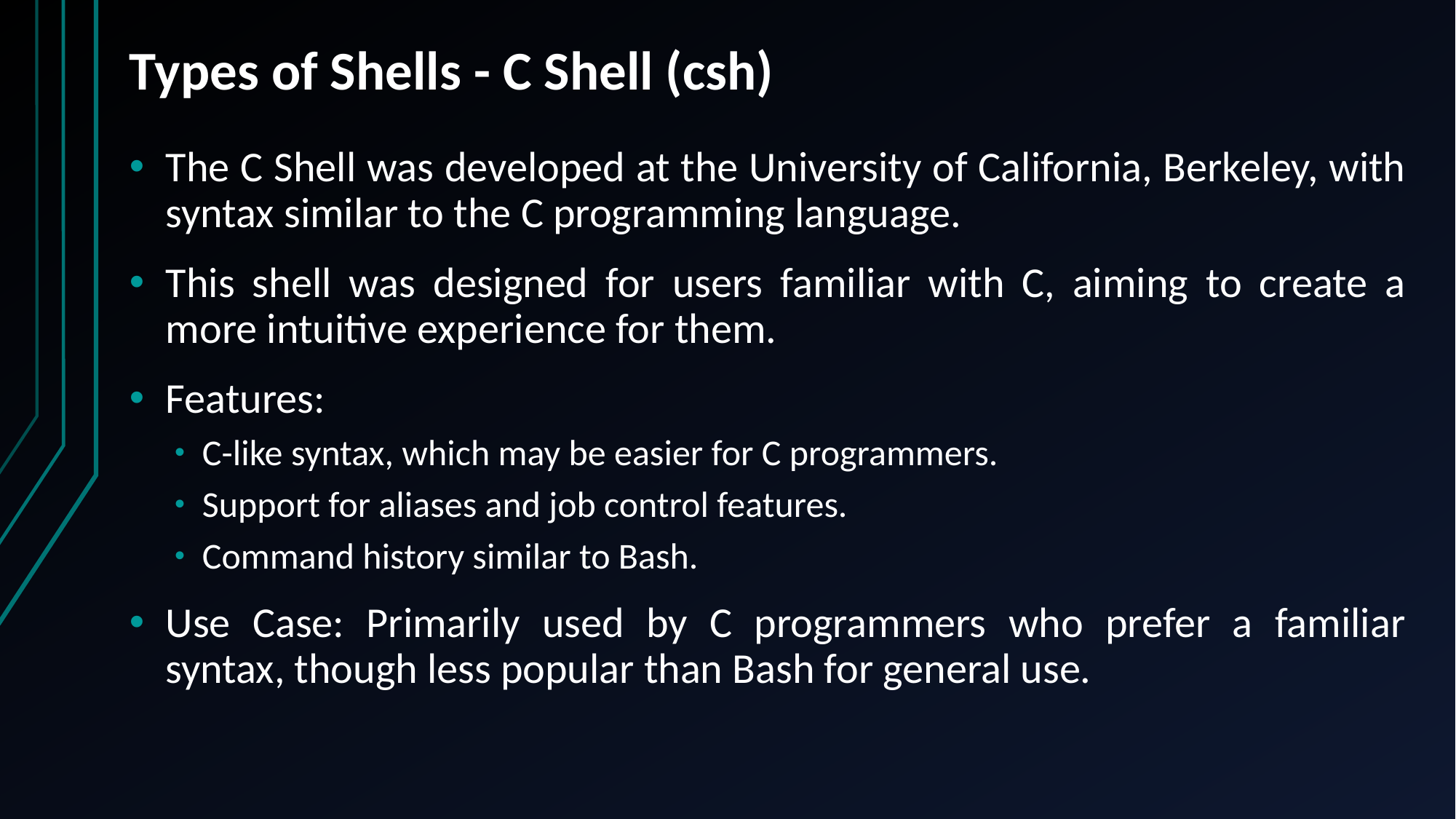

# Types of Shells - C Shell (csh)
The C Shell was developed at the University of California, Berkeley, with syntax similar to the C programming language.
This shell was designed for users familiar with C, aiming to create a more intuitive experience for them.
Features:
C-like syntax, which may be easier for C programmers.
Support for aliases and job control features.
Command history similar to Bash.
Use Case: Primarily used by C programmers who prefer a familiar syntax, though less popular than Bash for general use.